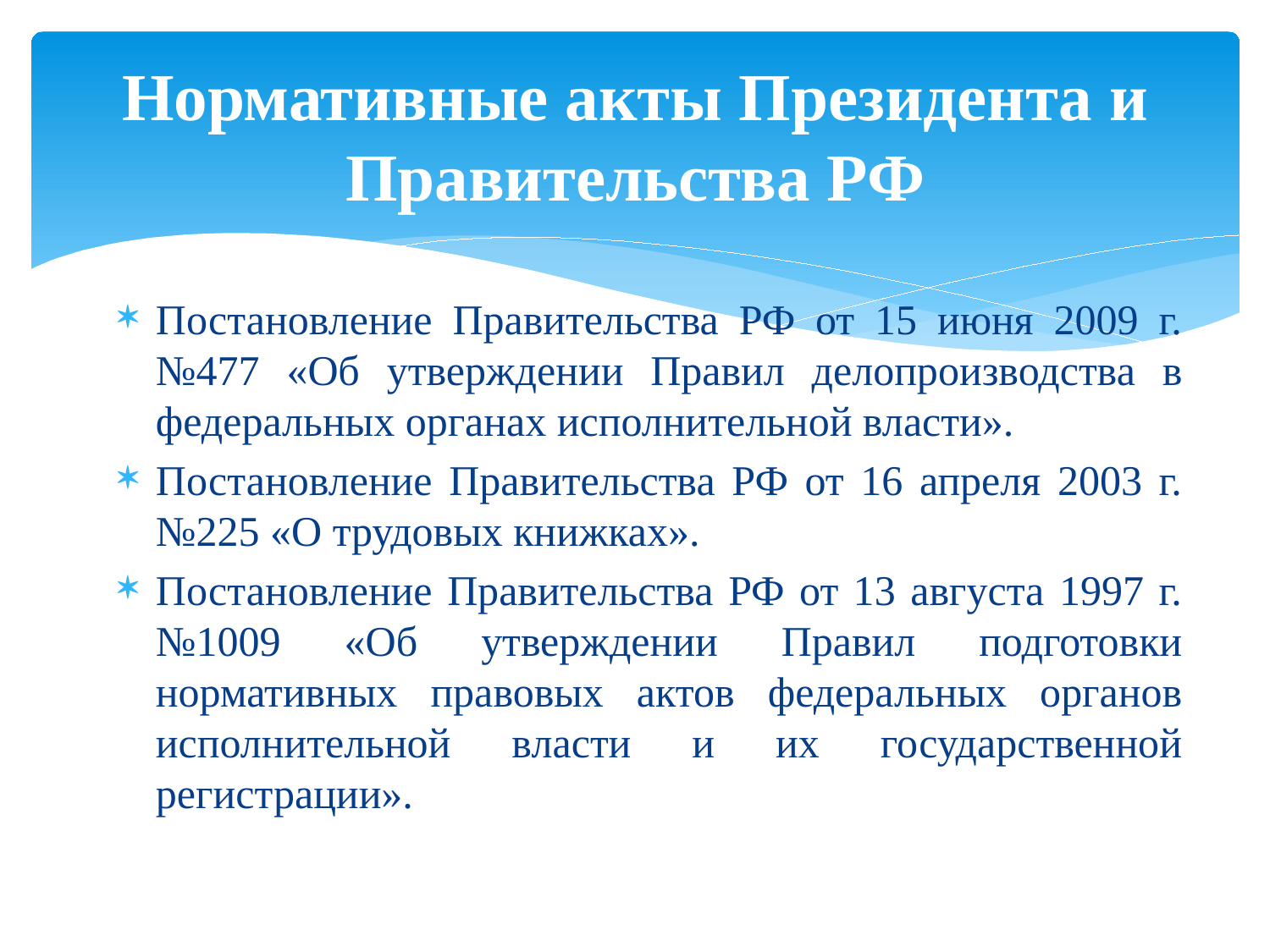

# Нормативные акты Президента и Правительства РФ
Постановление Правительства РФ от 15 июня 2009 г. №477 «Об утверждении Правил делопроизводства в федеральных органах исполнительной власти».
Постановление Правительства РФ от 16 апреля 2003 г. №225 «О трудовых книжках».
Постановление Правительства РФ от 13 августа 1997 г. №1009 «Об утверждении Правил подготовки нормативных правовых актов федеральных органов исполнительной власти и их государственной регистрации».